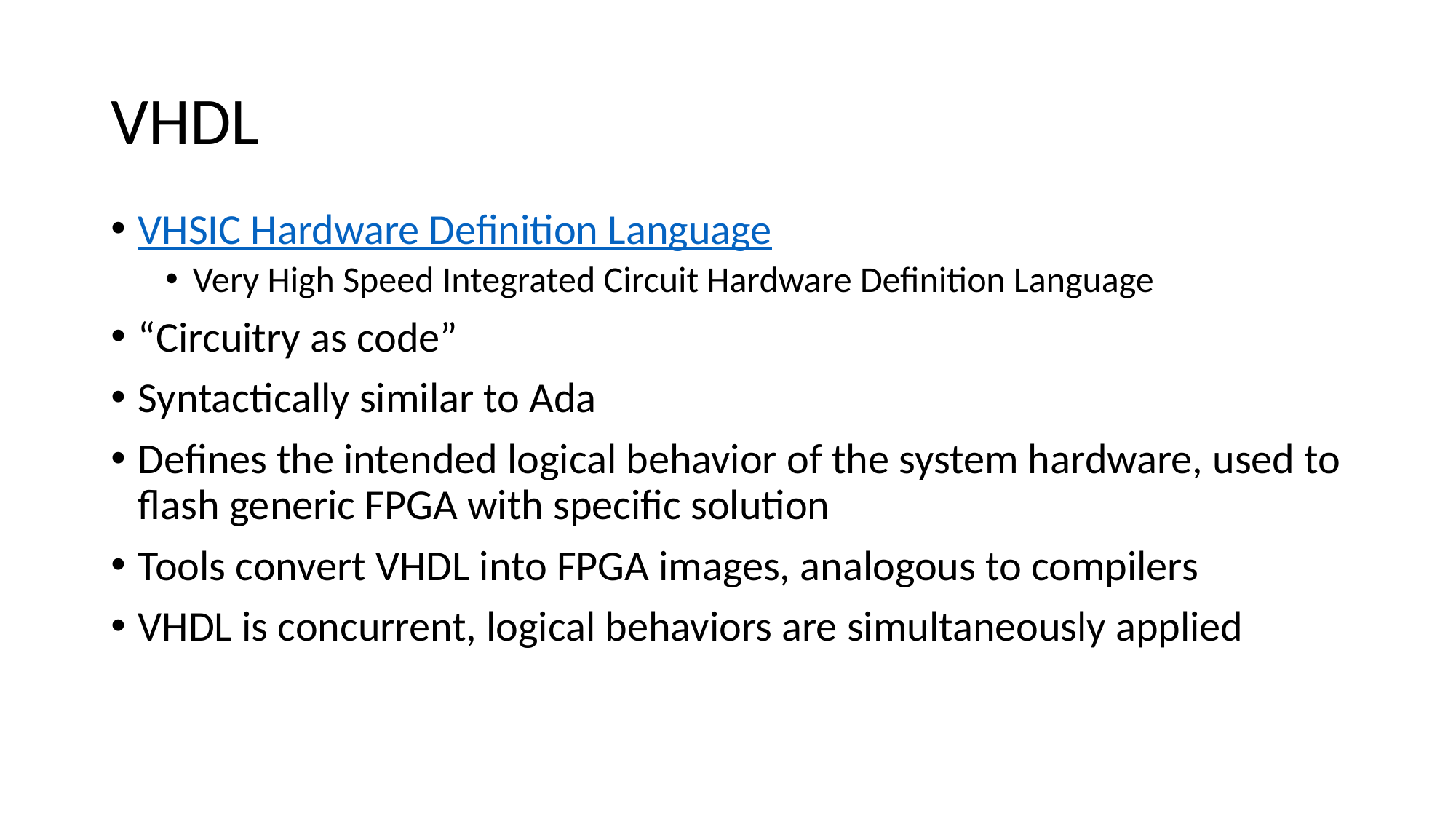

# VHDL
VHSIC Hardware Definition Language
Very High Speed Integrated Circuit Hardware Definition Language
“Circuitry as code”
Syntactically similar to Ada
Defines the intended logical behavior of the system hardware, used to flash generic FPGA with specific solution
Tools convert VHDL into FPGA images, analogous to compilers
VHDL is concurrent, logical behaviors are simultaneously applied